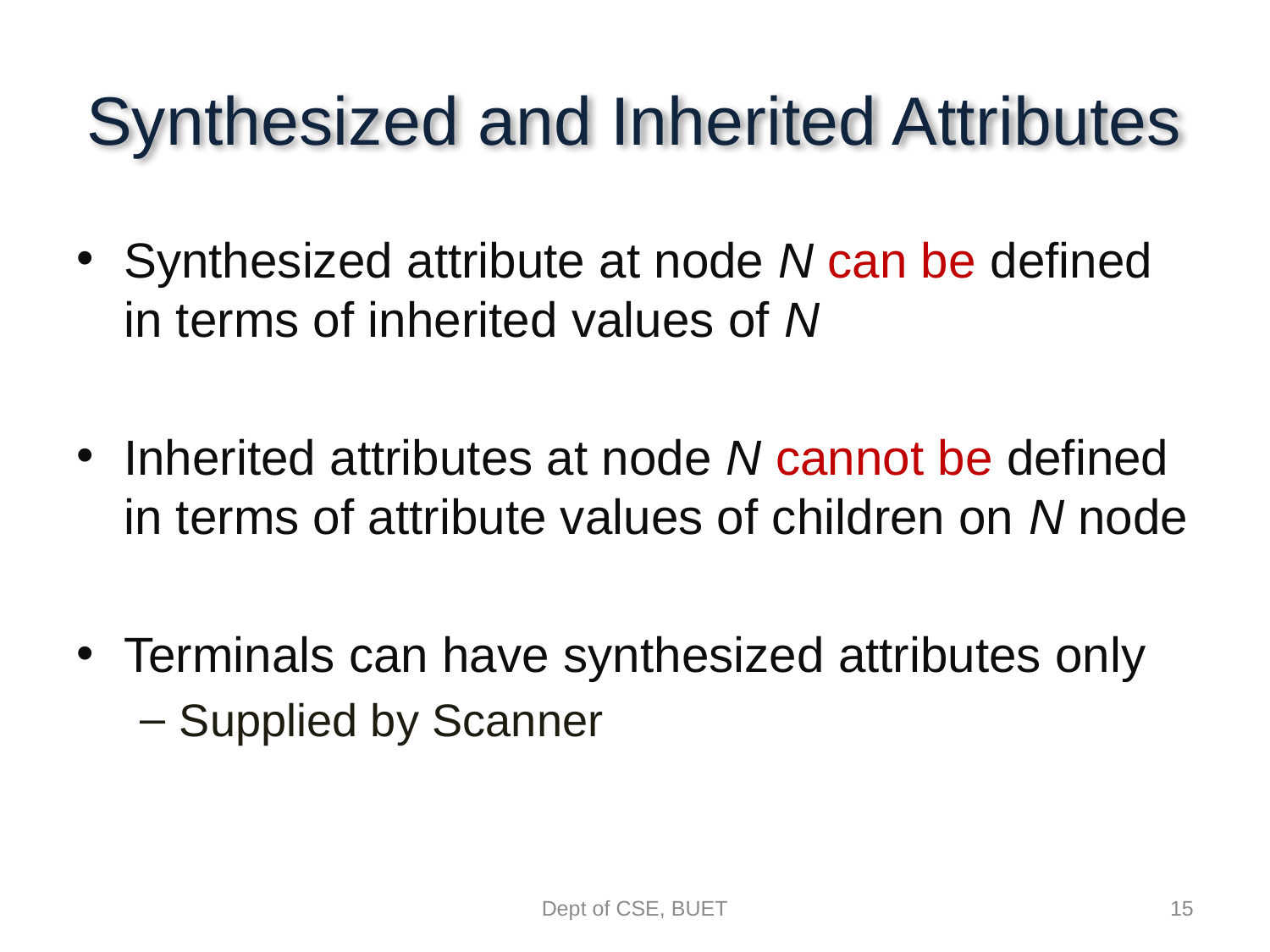

# Synthesized and Inherited Attributes
Synthesized attribute at node N can be defined in terms of inherited values of N

Inherited attributes at node N cannot be defined in terms of attribute values of children on N node

Terminals can have synthesized attributes only
Supplied by Scanner
Dept of CSE, BUET
15